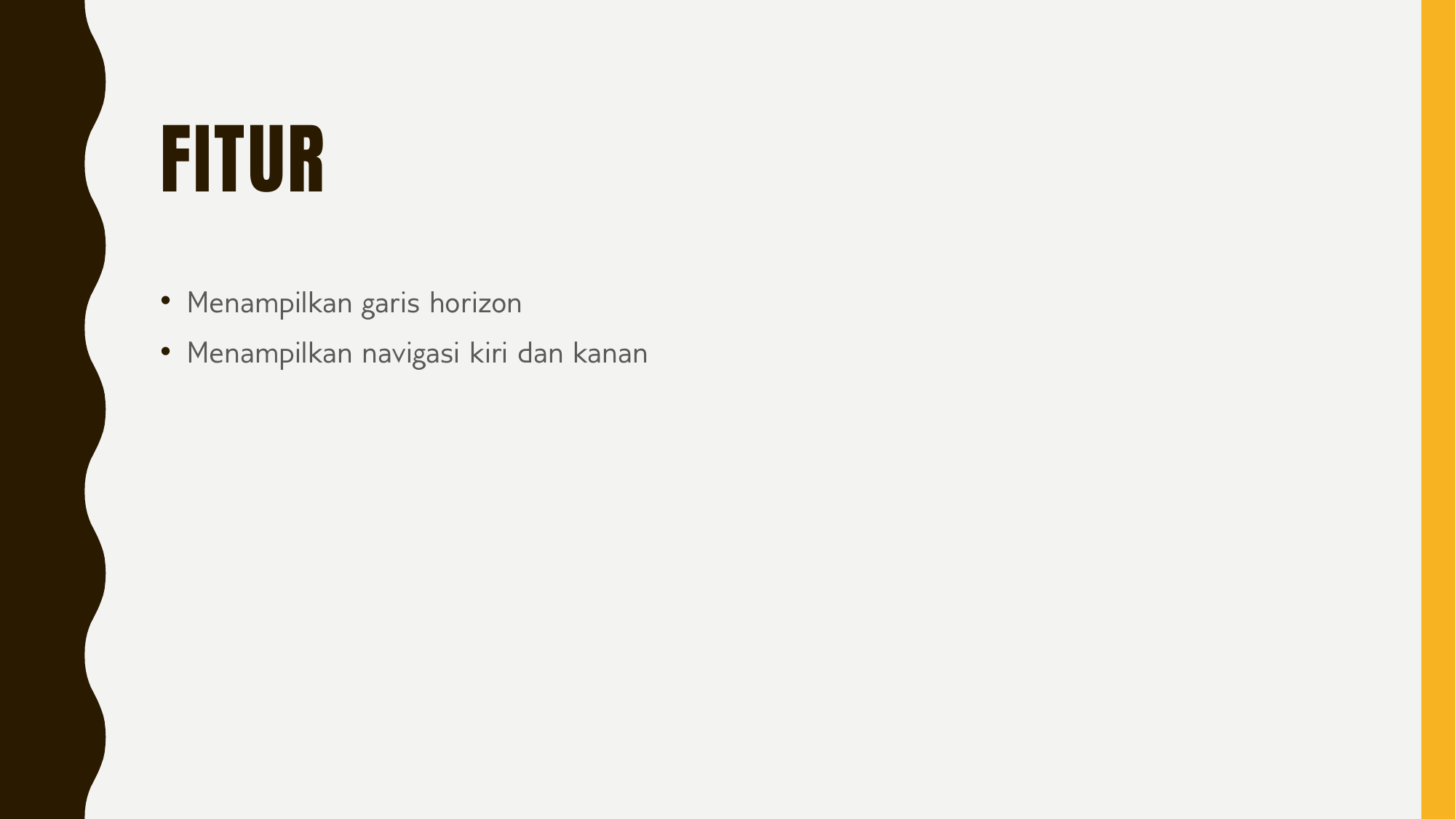

# fitur
Menampilkan garis horizon
Menampilkan navigasi kiri dan kanan